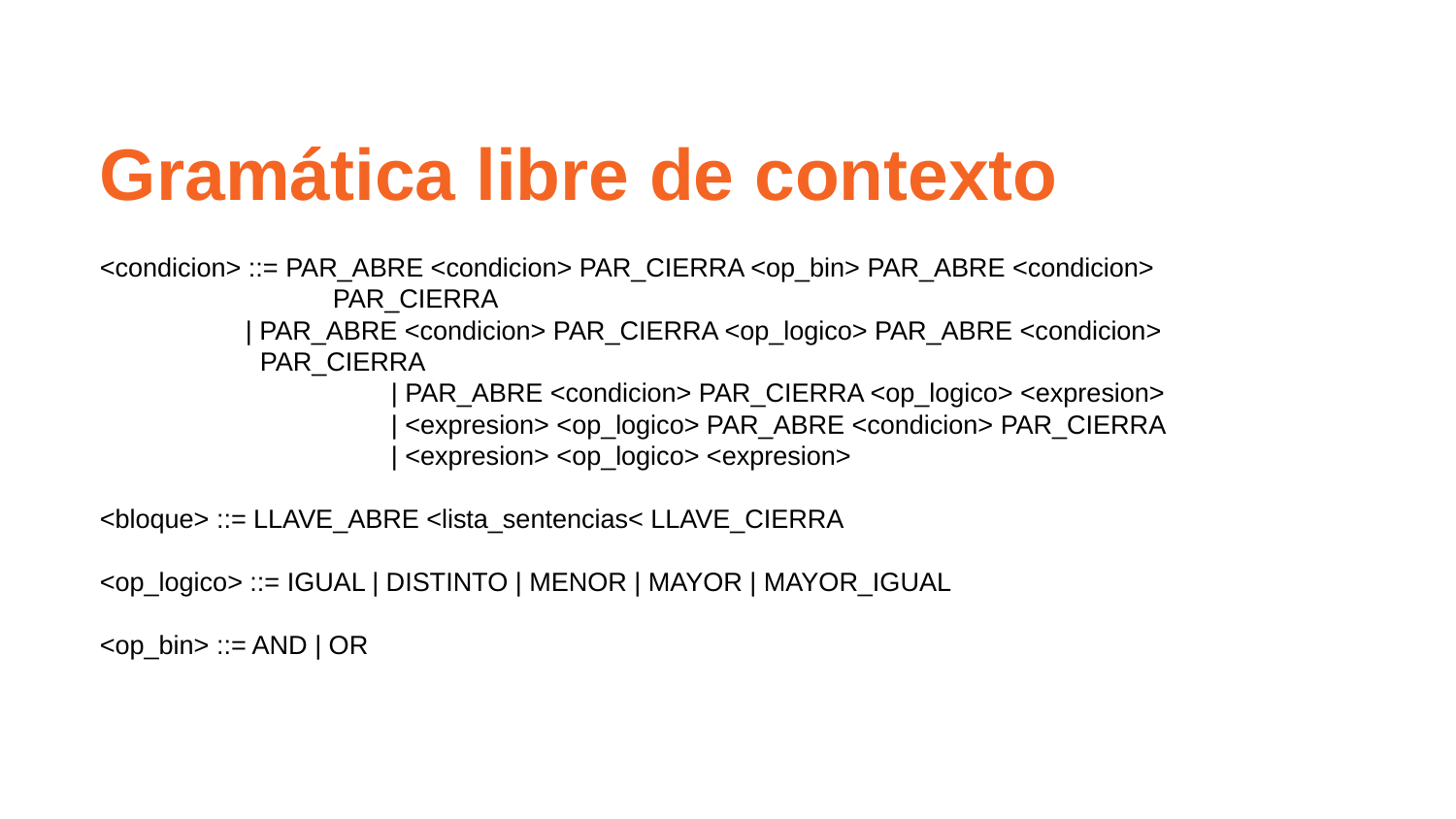

Gramática libre de contexto
<condicion> ::= PAR_ABRE <condicion> PAR_CIERRA <op_bin> PAR_ABRE <condicion>
  PAR_CIERRA
| PAR_ABRE <condicion> PAR_CIERRA <op_logico> PAR_ABRE <condicion>
  PAR_CIERRA
   		| PAR_ABRE <condicion> PAR_CIERRA <op_logico> <expresion>
   		| <expresion> <op_logico> PAR_ABRE <condicion> PAR_CIERRA
   		| <expresion> <op_logico> <expresion>

<bloque> ::= LLAVE_ABRE <lista_sentencias< LLAVE_CIERRA

<op_logico> ::= IGUAL | DISTINTO | MENOR | MAYOR | MAYOR_IGUAL

<op_bin> ::= AND | OR